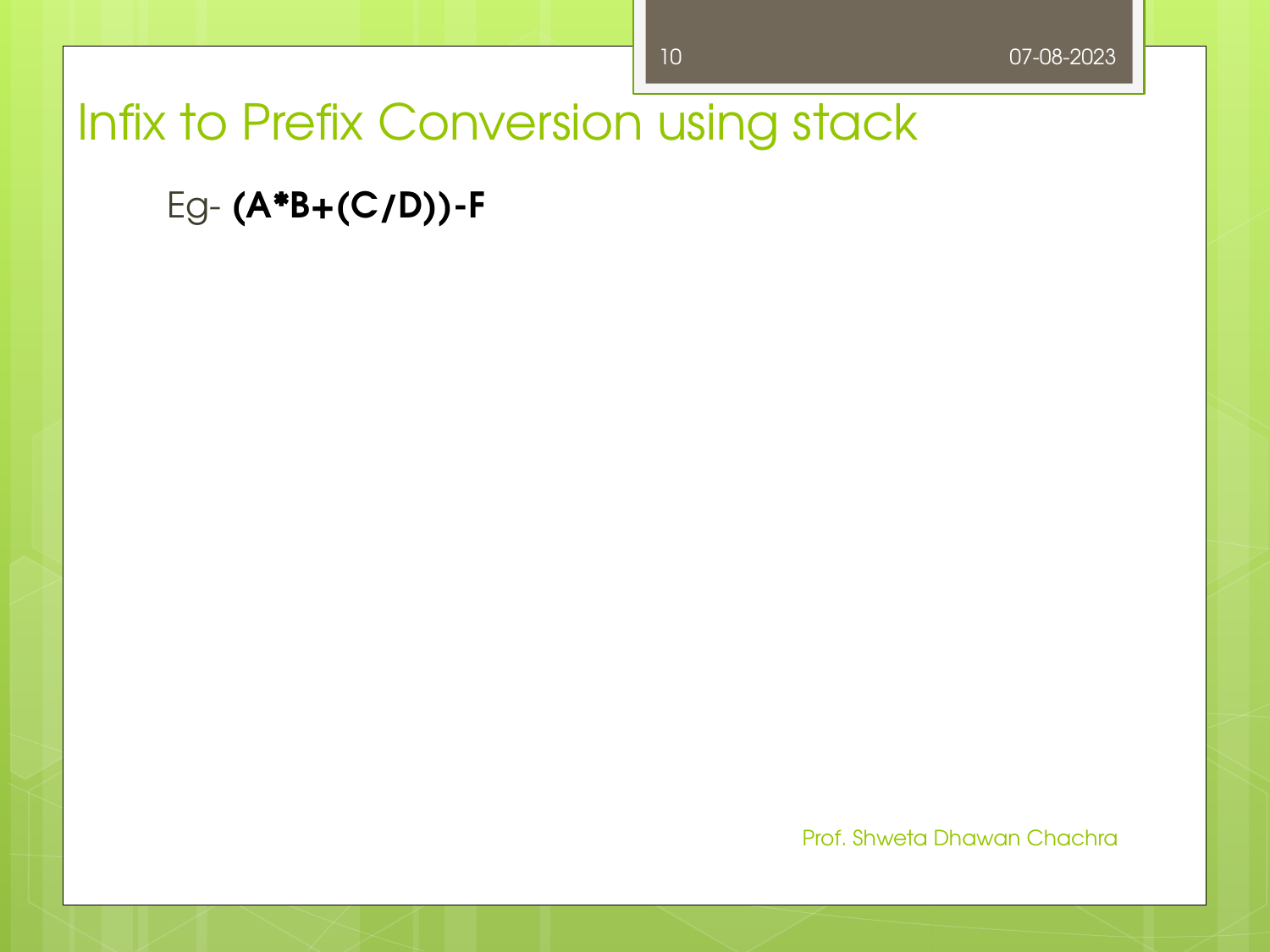

10
07-08-2023
# Infix to Prefix Conversion using stack
Eg- (A*B+(C/D))-F

Prof. Shweta Dhawan Chachra